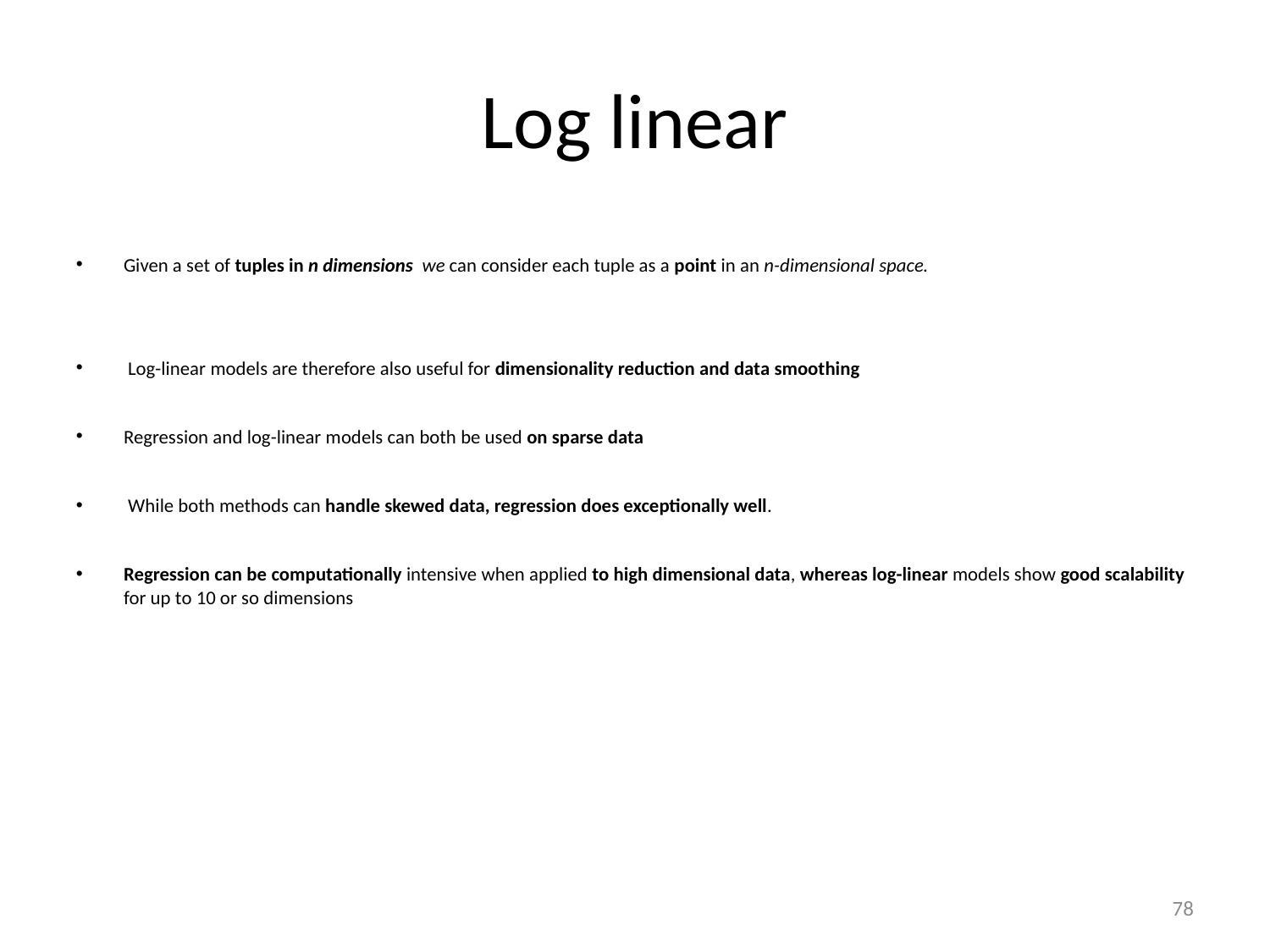

Log linear

Given a set of tuples in n dimensions  we can consider each tuple as a point in an n-dimensional space.

 Log-linear models are therefore also useful for dimensionality reduction and data smoothing

Regression and log-linear models can both be used on sparse data

 While both methods can handle skewed data, regression does exceptionally well.

Regression can be computationally intensive when applied to high dimensional data, whereas log-linear models show good scalability for up to 10 or so dimensions
78